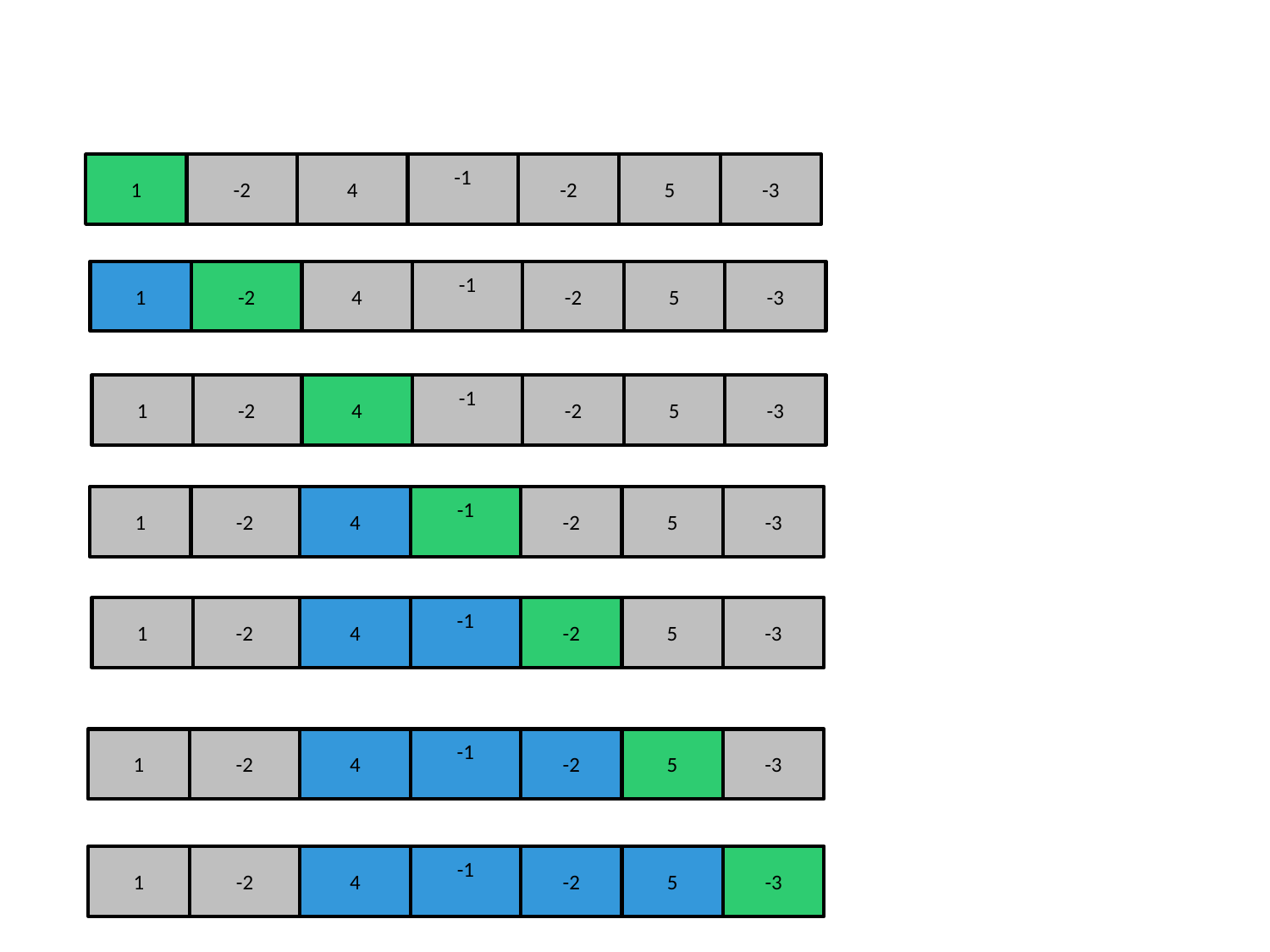

1
-2
4
-1
-2
5
-3
1
-2
4
-1
-2
5
-3
1
-2
4
-1
-2
5
-3
1
-2
4
-1
-2
5
-3
1
-2
4
-1
-2
5
-3
1
-2
4
-1
-2
5
-3
1
-2
4
-1
-2
5
-3